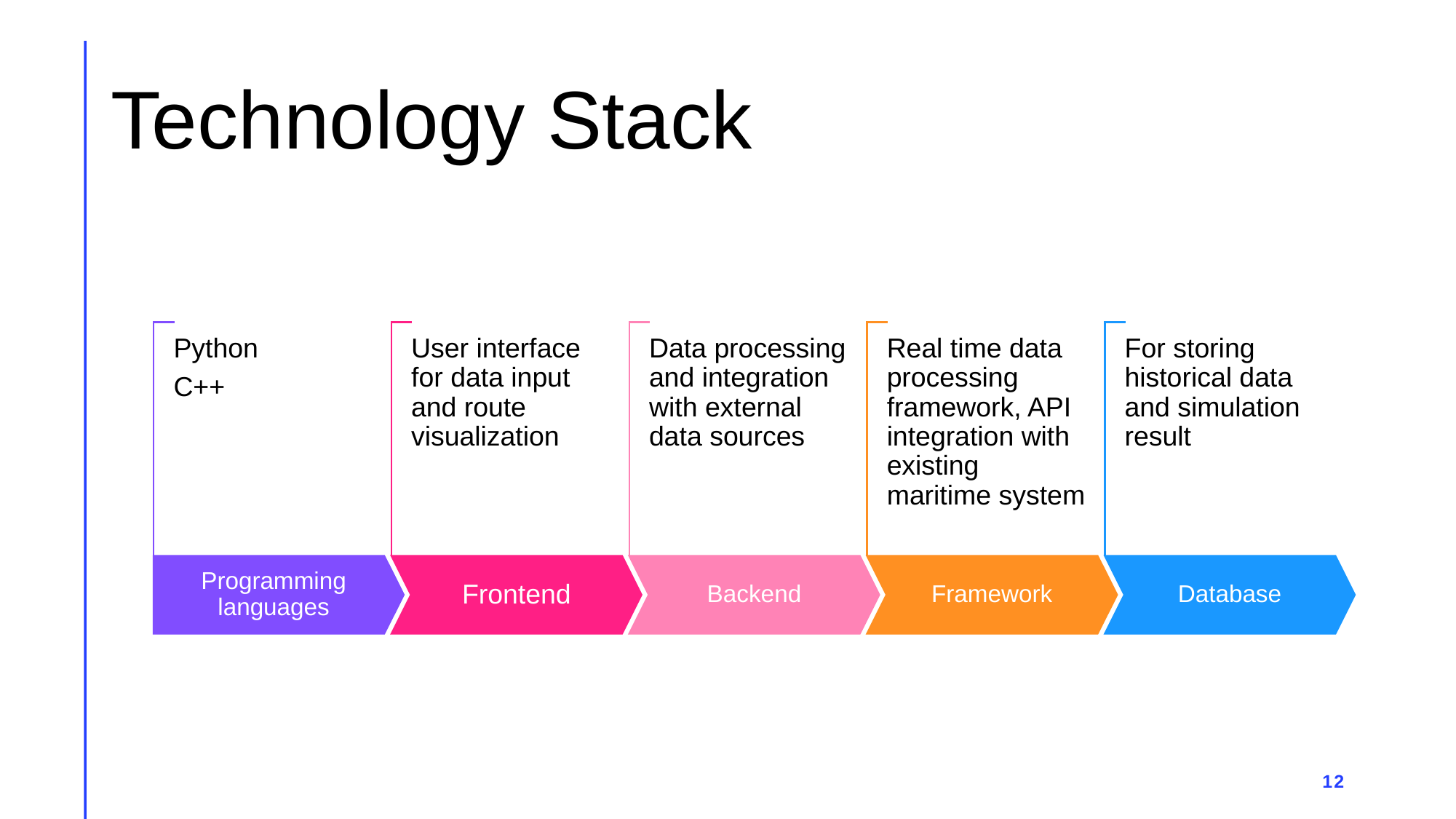

# Technology Stack
Programming languages
Python
C++
Frontend
User interface for data input and route visualization
Backend
Data processing and integration with external data sources
Framework
Real time data processing framework, API integration with existing maritime system
Database
For storing historical data and simulation result
12